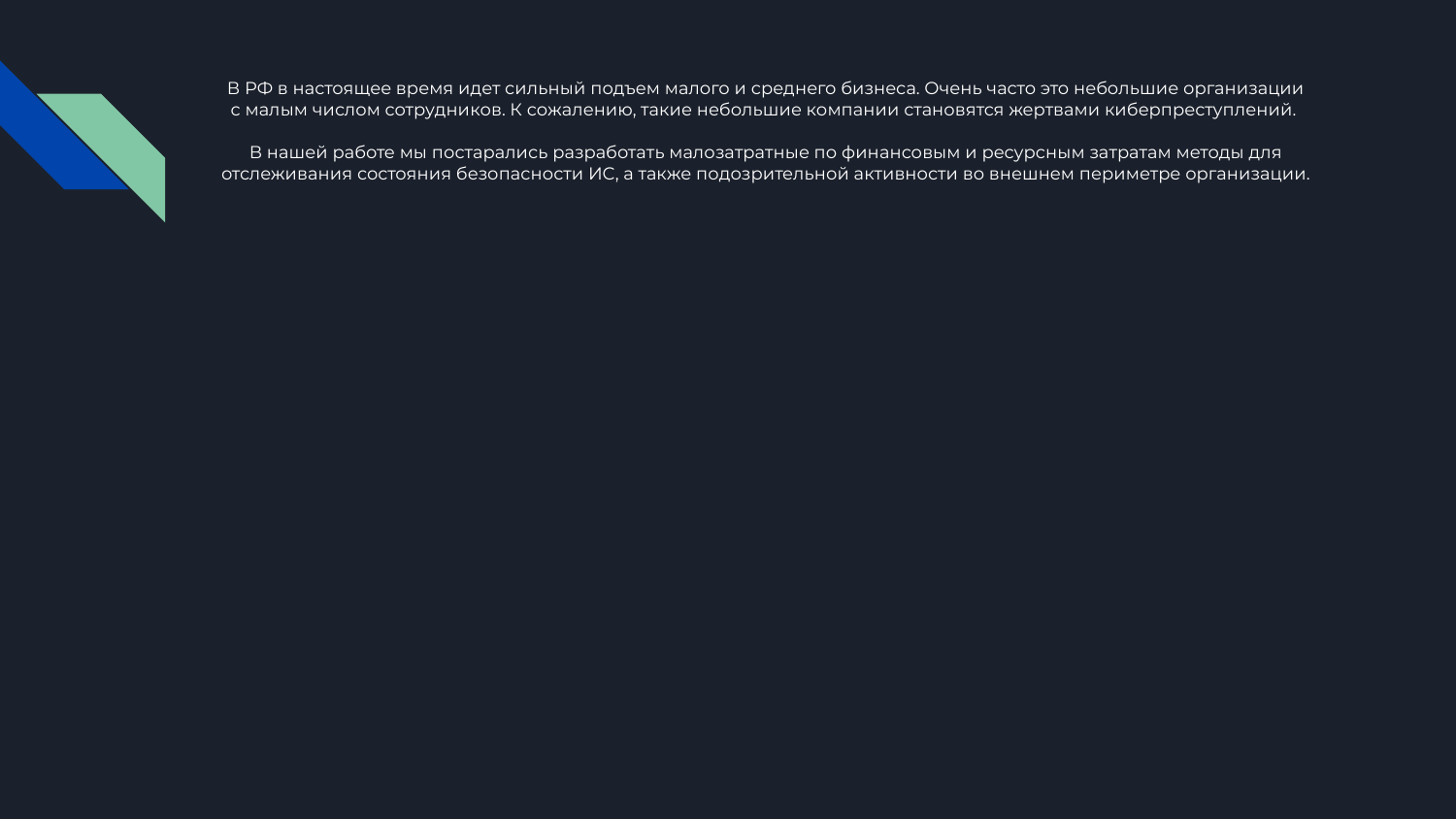

# В РФ в настоящее время идет сильный подъем малого и среднего бизнеса. Очень часто это небольшие организации с малым числом сотрудников. К сожалению, такие небольшие компании становятся жертвами киберпреступлений.

В нашей работе мы постарались разработать малозатратные по финансовым и ресурсным затратам методы для отслеживания состояния безопасности ИС, а также подозрительной активности во внешнем периметре организации.